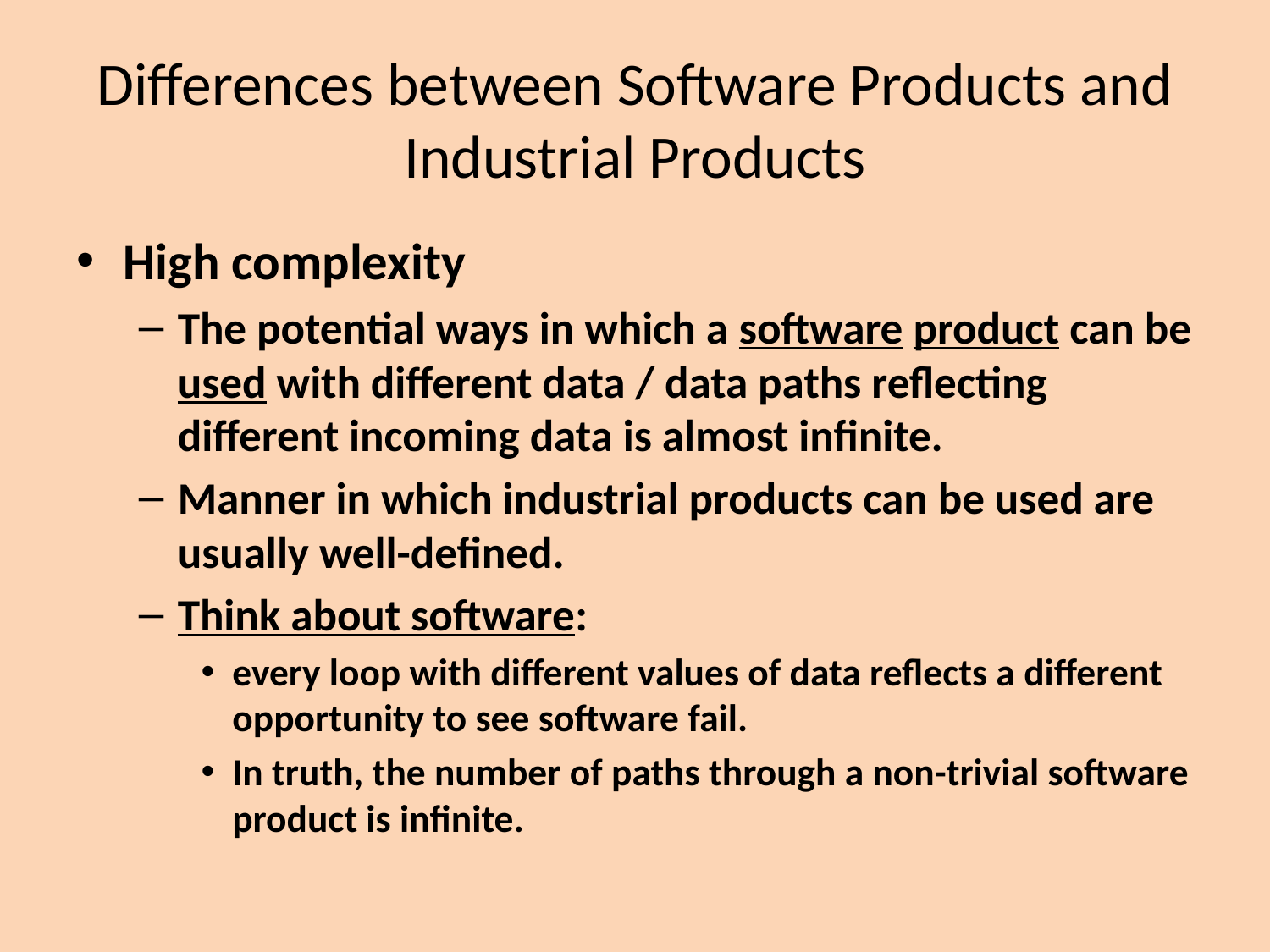

# Differences between Software Products and Industrial Products
High complexity
The potential ways in which a software product can be used with different data / data paths reflecting different incoming data is almost infinite.
Manner in which industrial products can be used are usually well-defined.
Think about software:
every loop with different values of data reflects a different opportunity to see software fail.
In truth, the number of paths through a non-trivial software product is infinite.